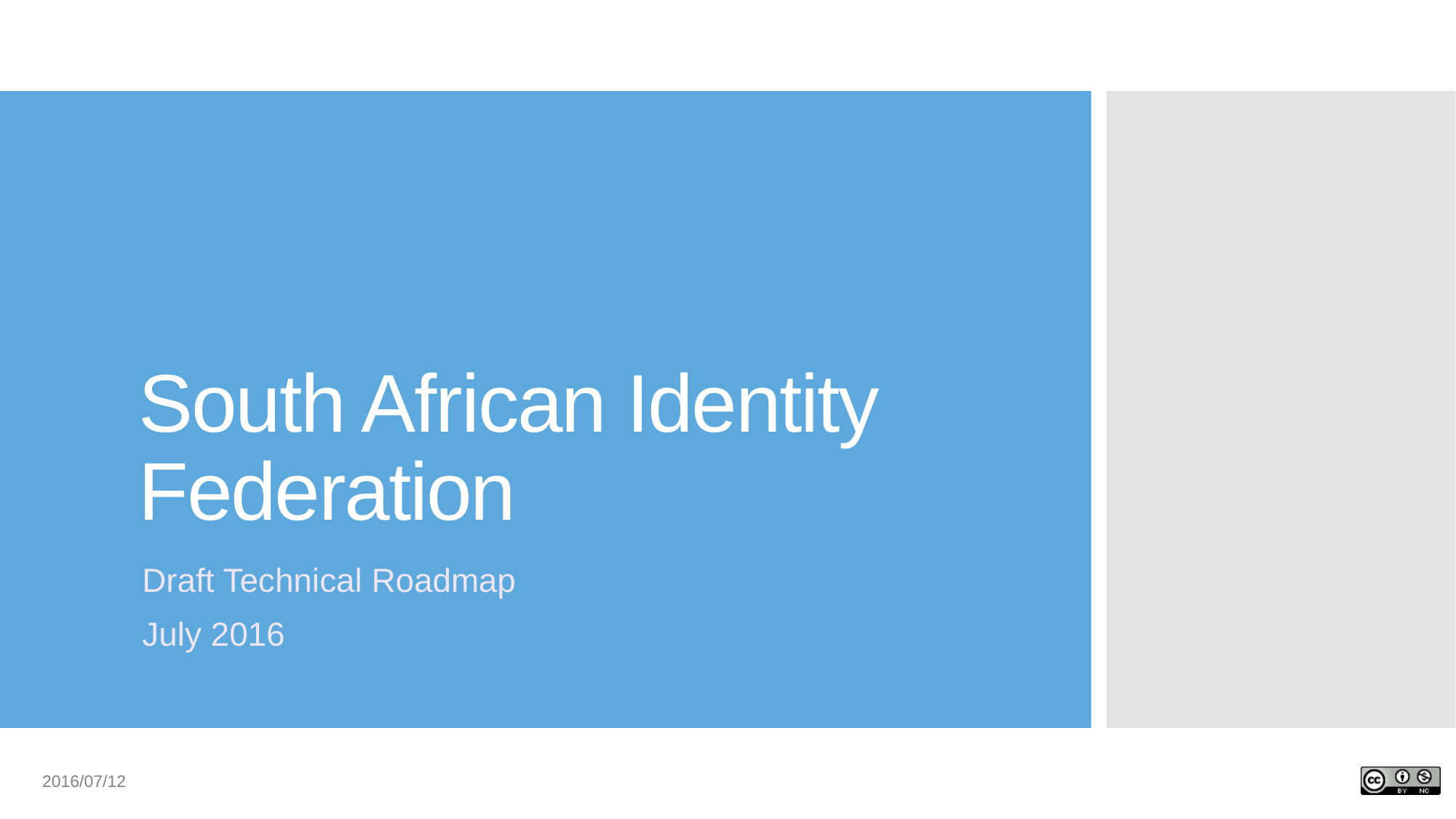

# South African Identity Federation
Draft Technical Roadmap
July 2016
2016/07/12